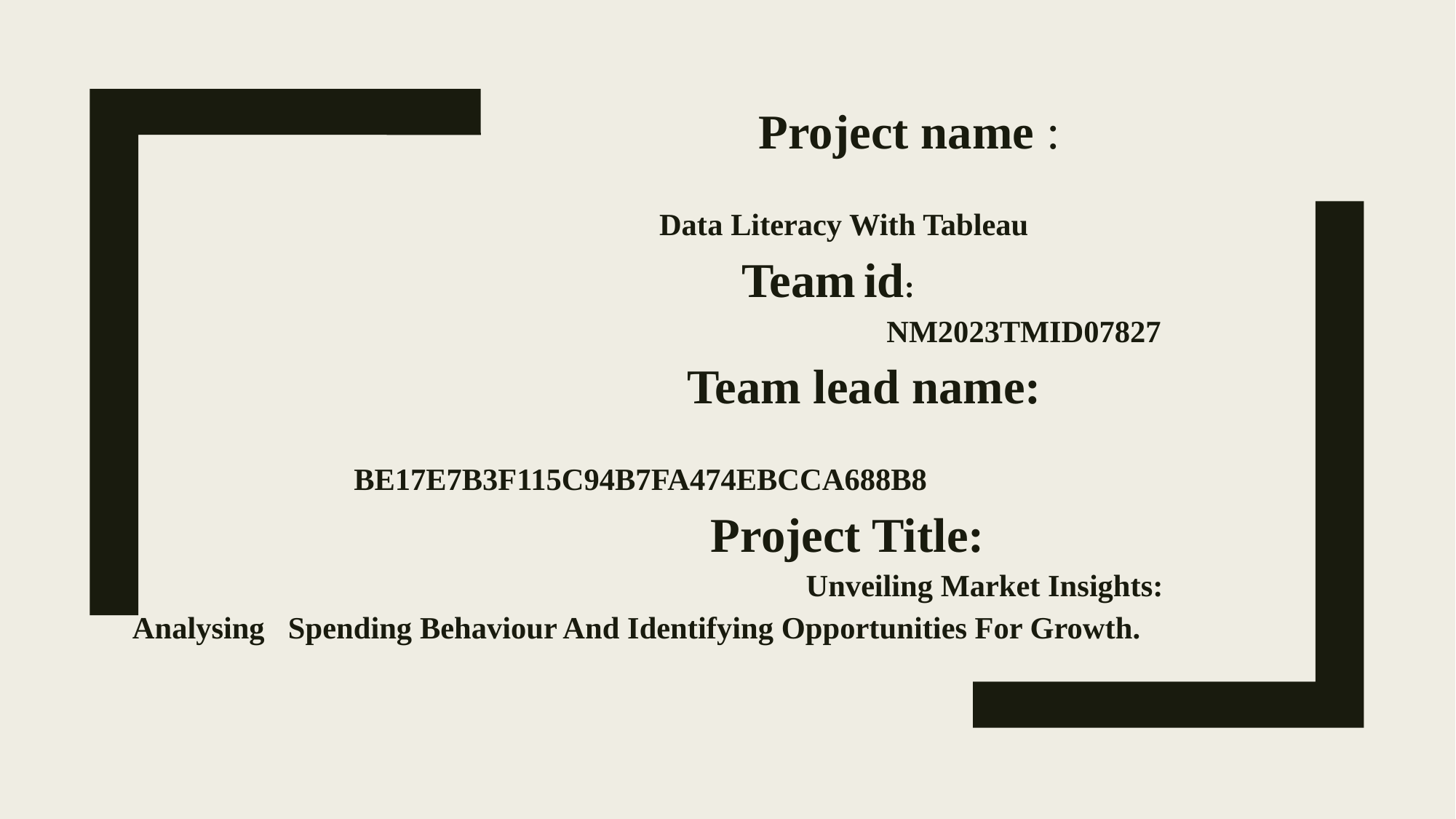

Project name :

                                                     Data Literacy With Tableau
                                                Team id:
                                                                                                  NM2023TMID07827
                                                       Team lead name:
                                                                                  BE17E7B3F115C94B7FA474EBCCA688B8
                                                     Project Title:
                                                                                        Unveiling Market Insights: Analysing   Spending Behaviour And Identifying Opportunities For Growth.
#